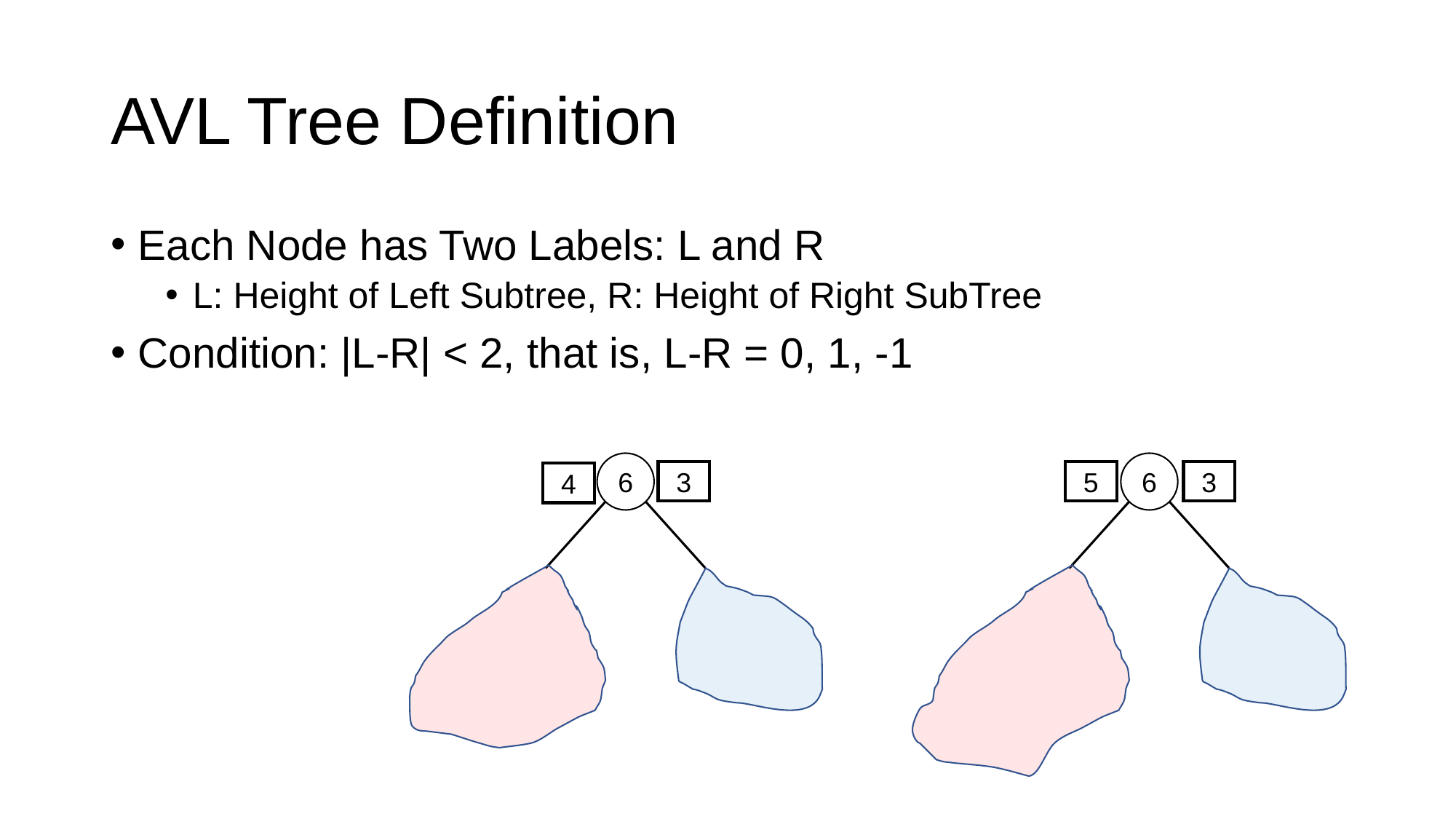

# AVL Tree Definition
Each Node has Two Labels: L and R
L: Height of Left Subtree, R: Height of Right SubTree
Condition: |L-R| < 2, that is, L-R = 0, 1, -1
6
6
3
5
3
4